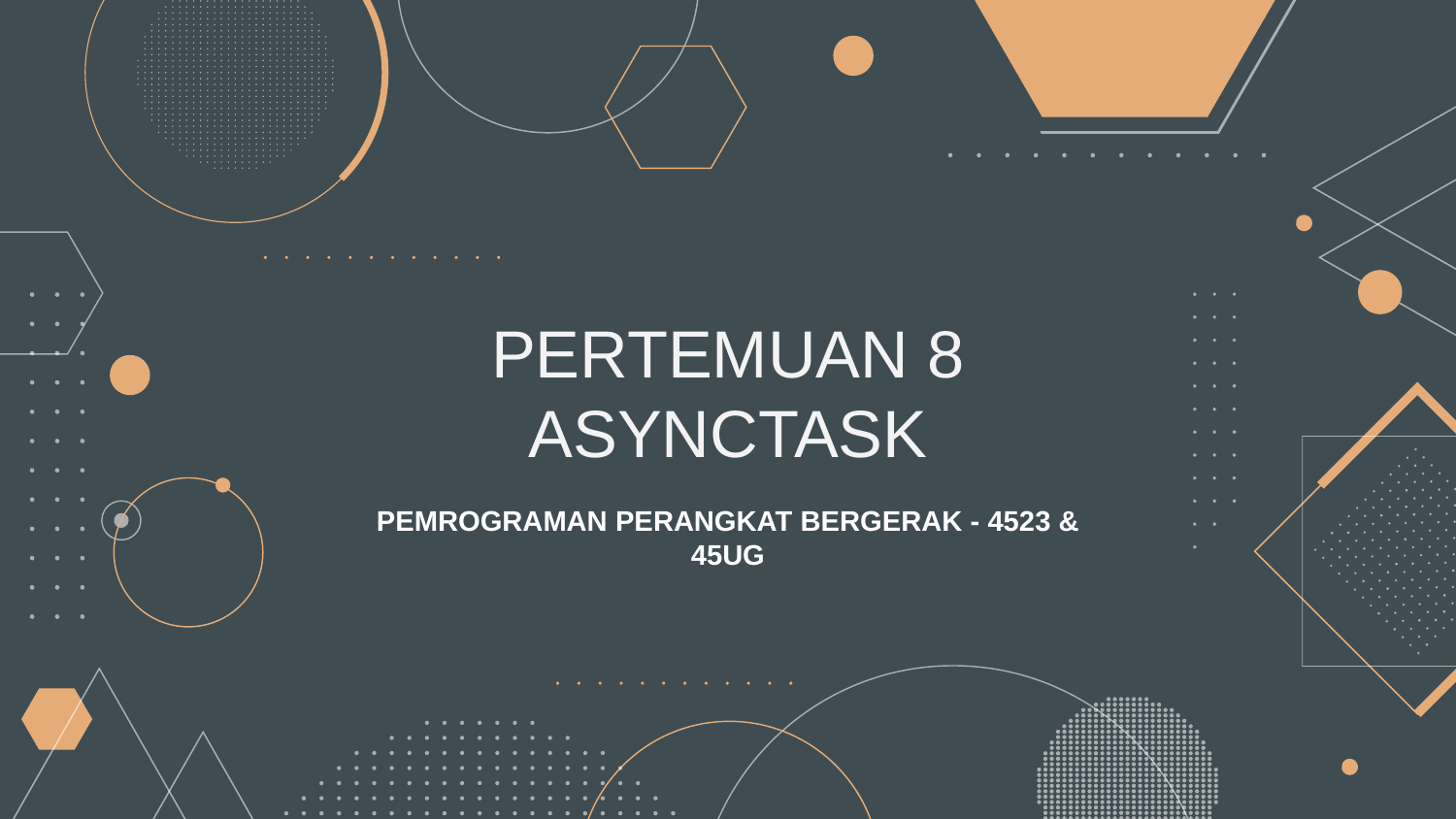

# PERTEMUAN 8
ASYNCTASK
PEMROGRAMAN PERANGKAT BERGERAK - 4523 & 45UG